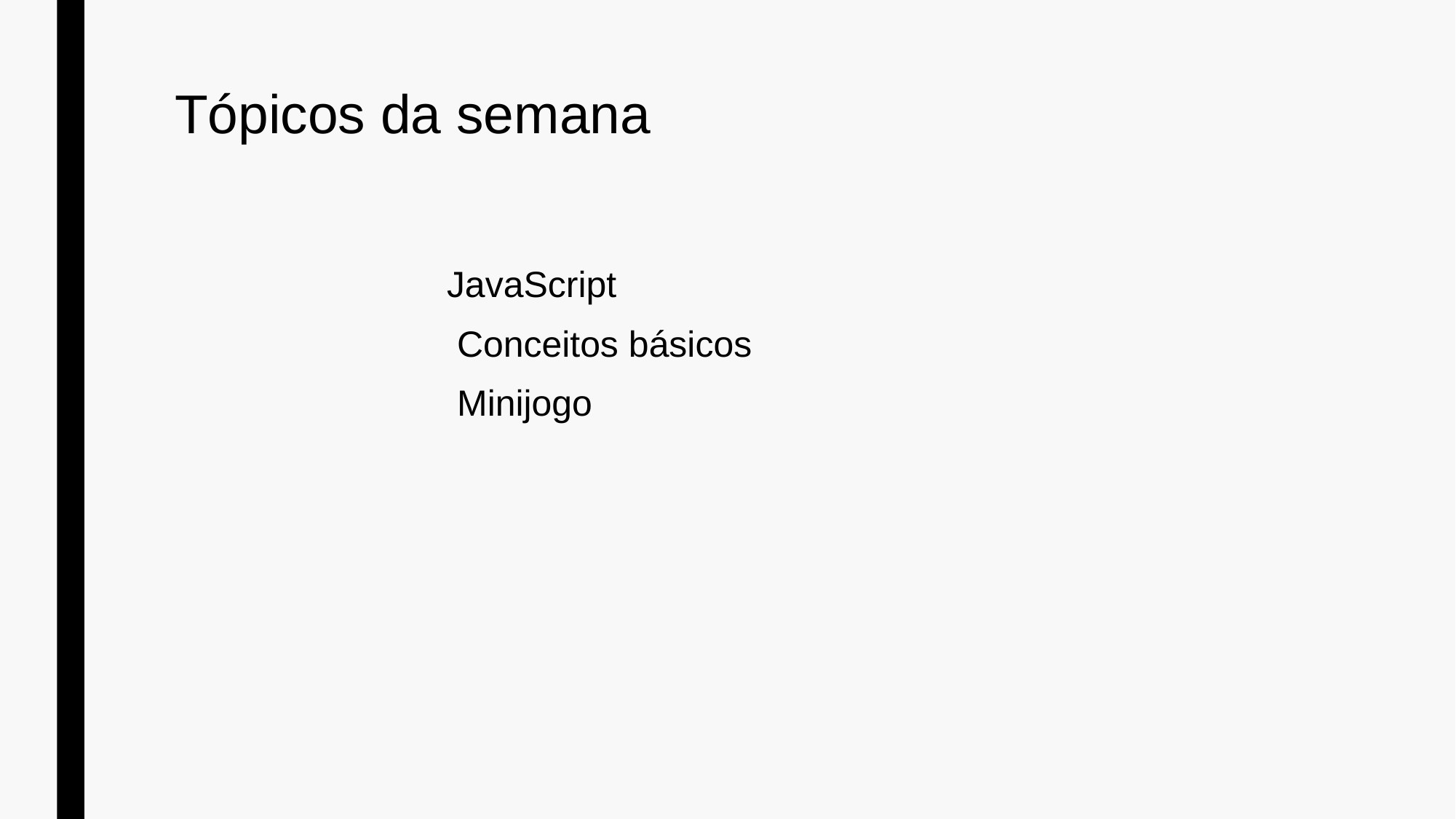

# Tópicos da semana
JavaScript
 Conceitos básicos
 Minijogo